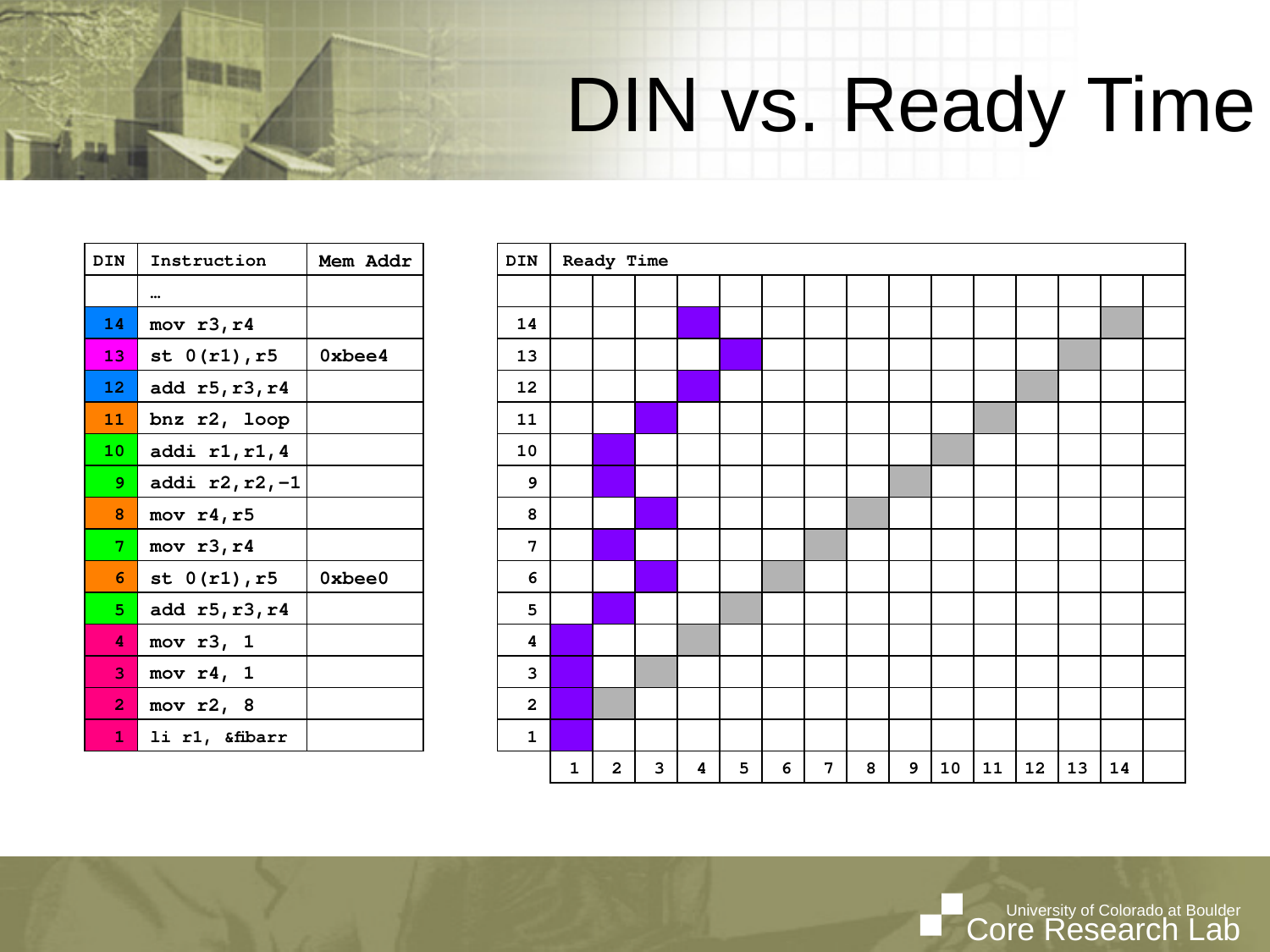

# DIN vs. Ready Time
DIN
Instruction
Mem Addr
DIN
Ready Time

…

14
mov r3,r4

14

13
st 0(r1),r5
0xbee4
13

12
add r5,r3,r4

12

11
bnz r2, loop

11

10
addi r1,r1,4

10

9
addi r2,r2,-1

9

8
mov r4,r5

8

7
mov r3,r4

7

6
st 0(r1),r5
0xbee0
6

5
add r5,r3,r4

5

4
mov r3, 1

4

3
mov r4, 1

3

2
mov r2, 8

2

1
li r1, &fibarr

1

1
2
3
4
5
6
7
8
9
10
11
12
13
14

14
12

13

11
8
6

10
9
7
5

4
3
2
1